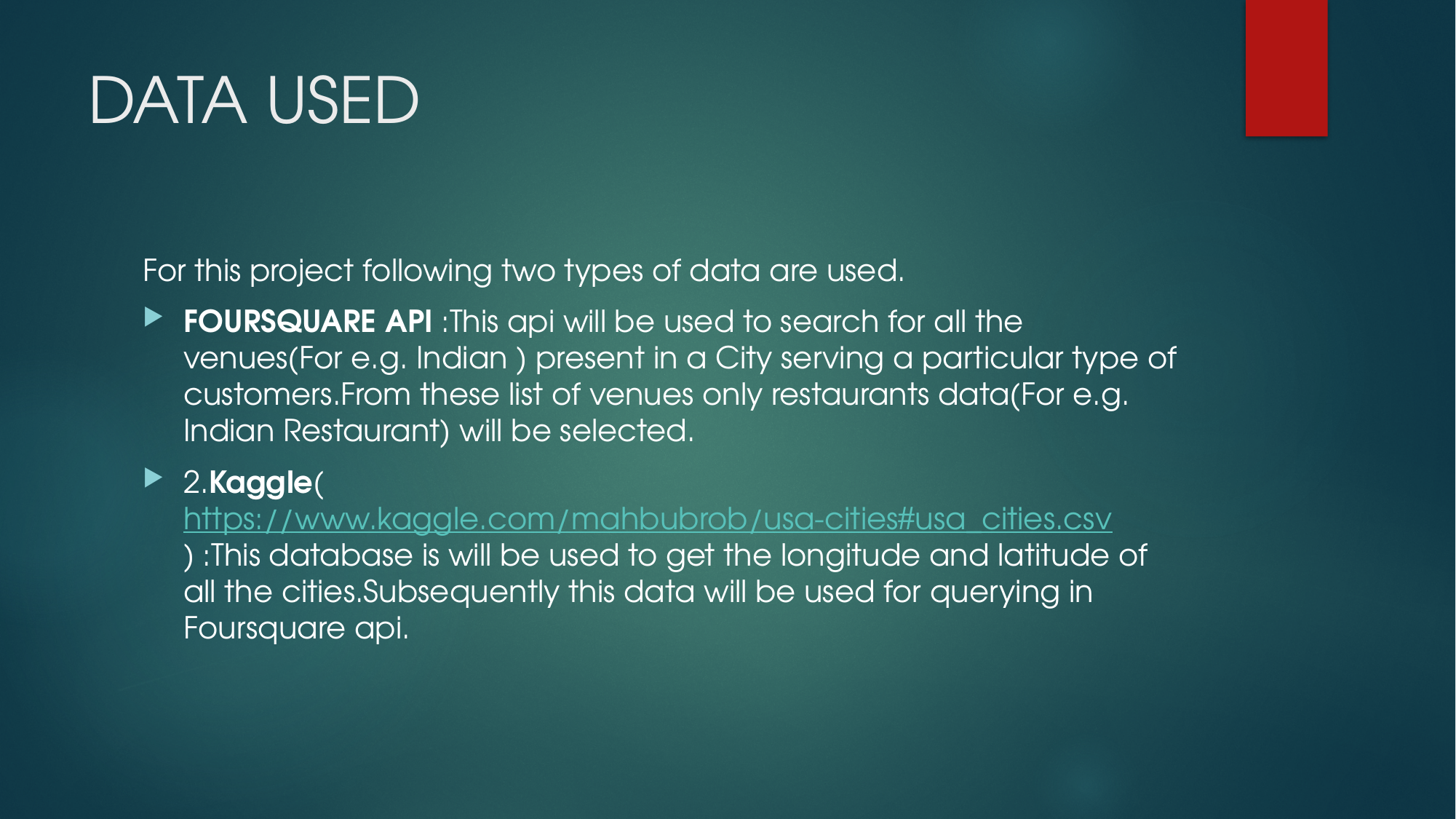

# DATA USED
For this project following two types of data are used.
FOURSQUARE API :This api will be used to search for all the venues(For e.g. Indian ) present in a City serving a particular type of customers.From these list of venues only restaurants data(For e.g. Indian Restaurant) will be selected.
2.Kaggle(https://www.kaggle.com/mahbubrob/usa-cities#usa_cities.csv) :This database is will be used to get the longitude and latitude of all the cities.Subsequently this data will be used for querying in Foursquare api.